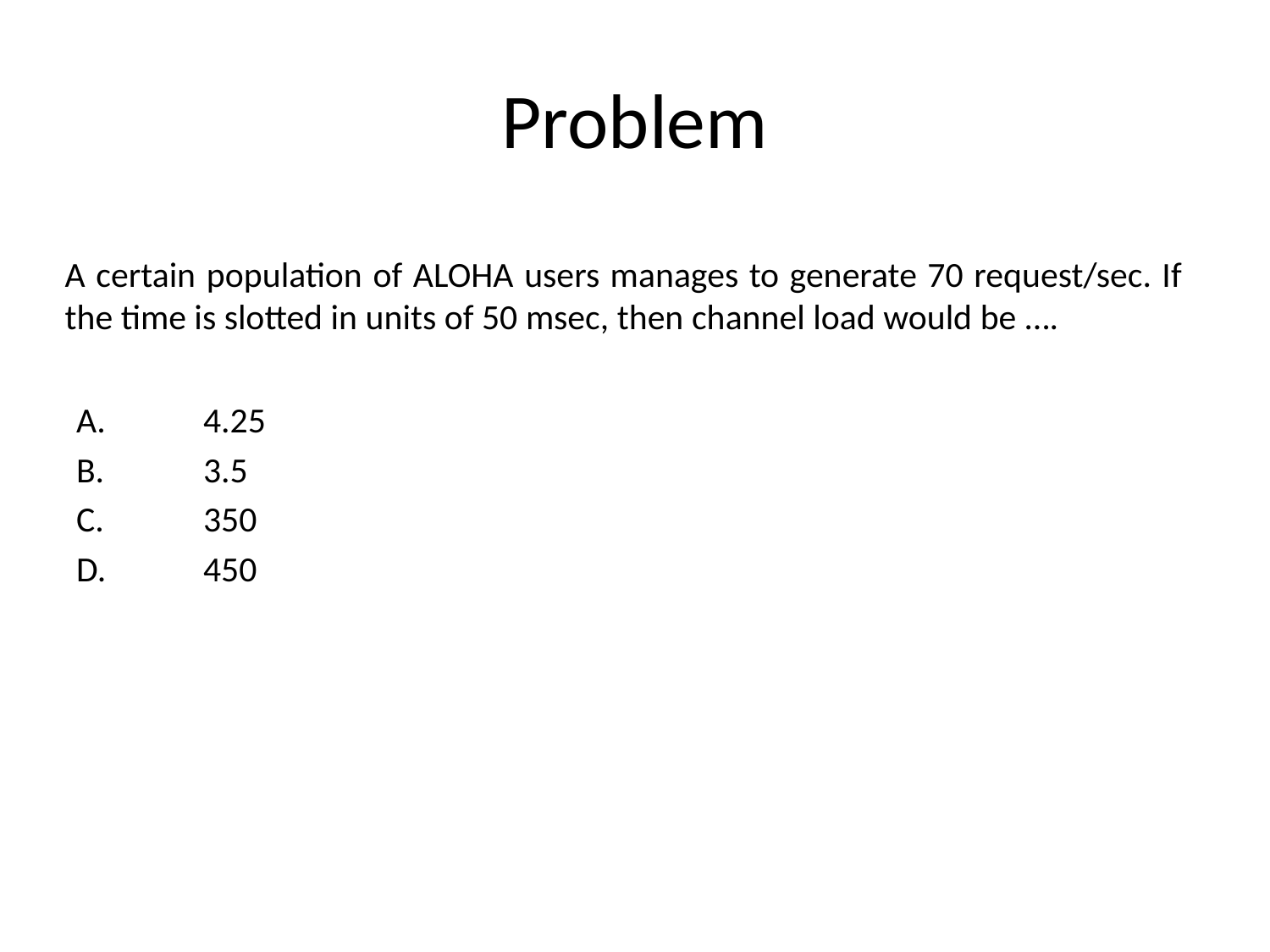

Problem
# A certain population of ALOHA users manages to generate 70 request/sec. If the time is slotted in units of 50 msec, then channel load would be ….
A.	4.25
B.	3.5
C.	350
D.	450